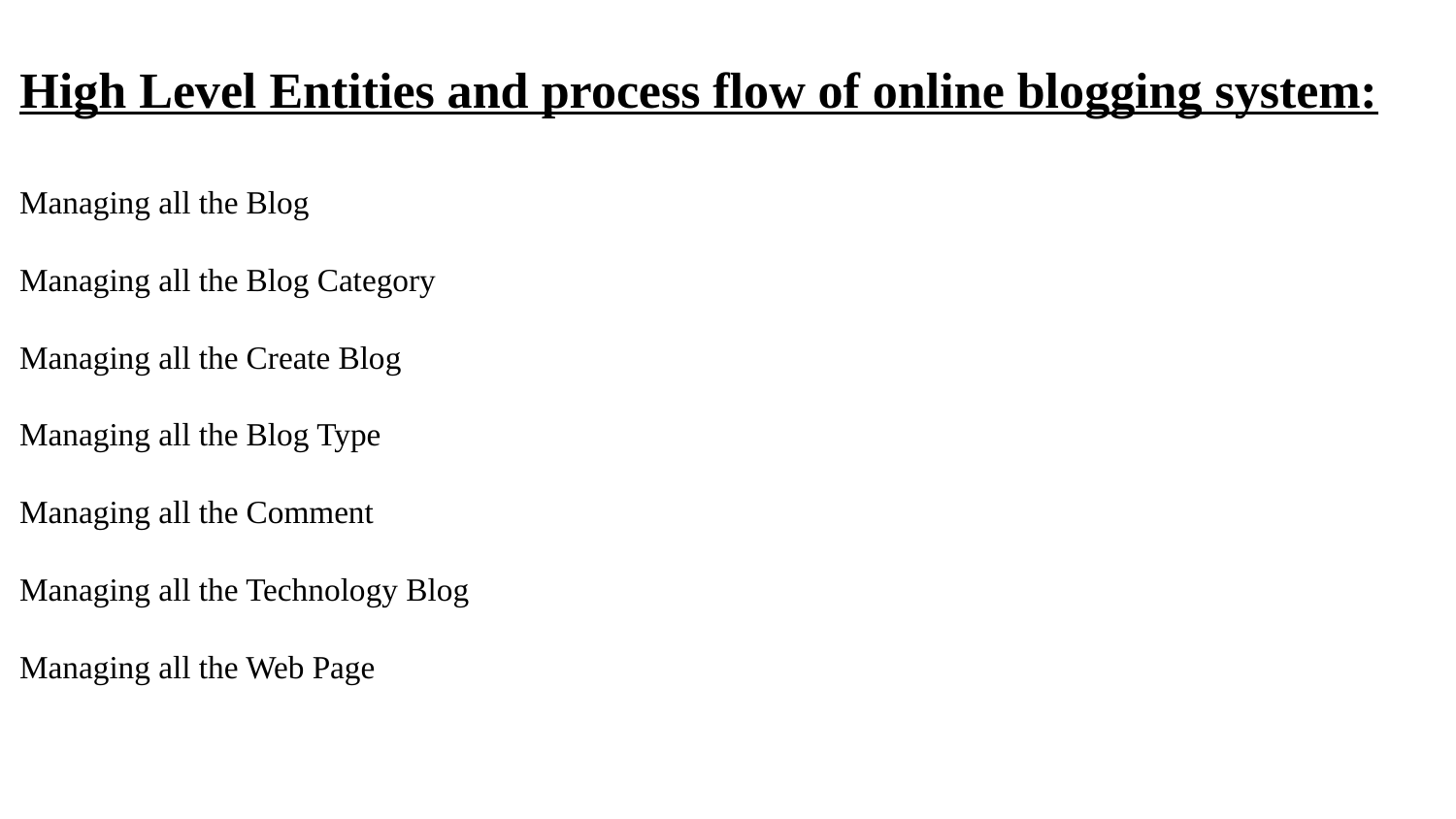

High Level Entities and process flow of online blogging system:
# Managing all the Blog Managing all the Blog Category Managing all the Create Blog Managing all the Blog Type Managing all the Comment Managing all the Technology Blog Managing all the Web Page